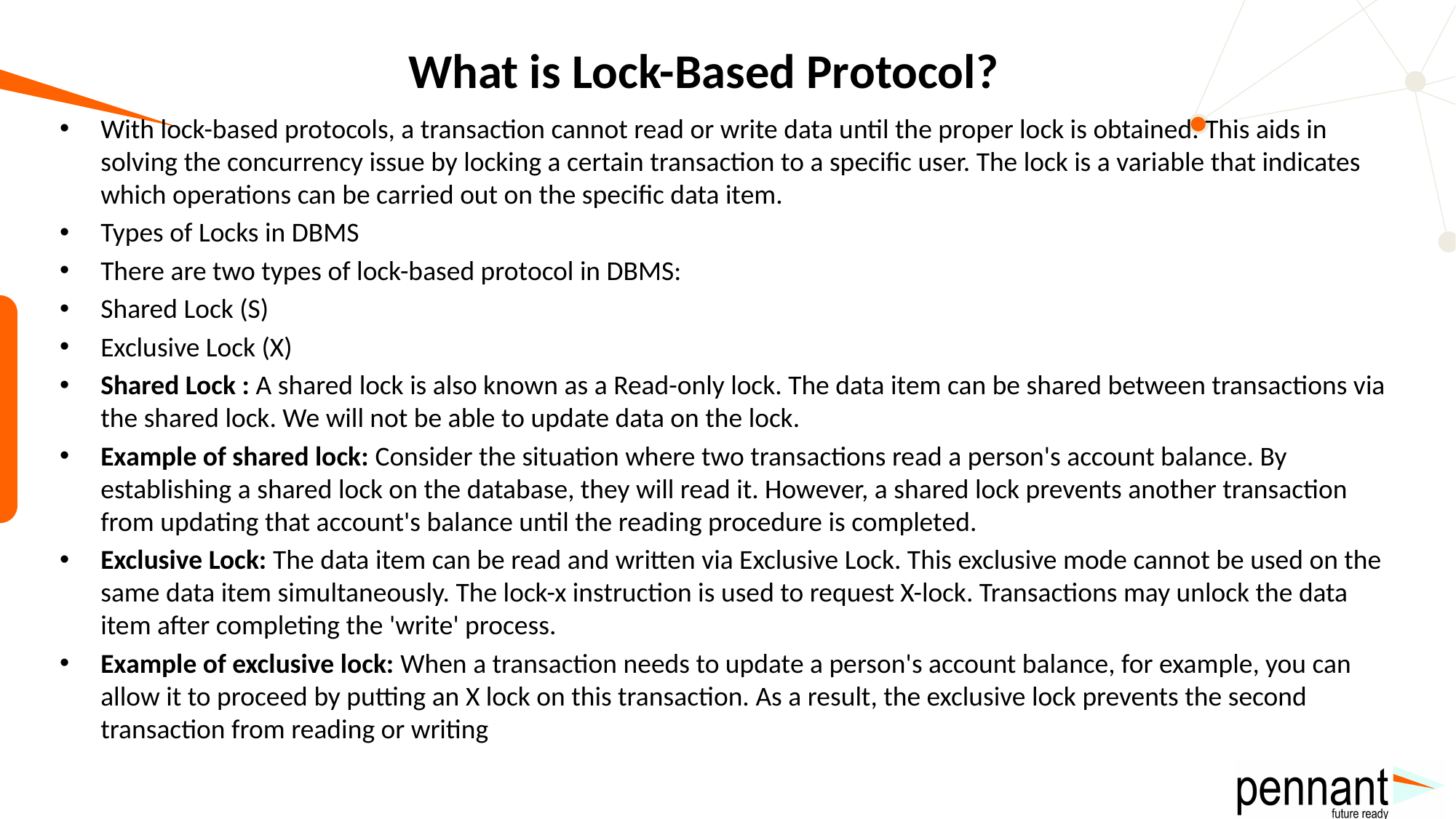

# What is Lock-Based Protocol?
With lock-based protocols, a transaction cannot read or write data until the proper lock is obtained. This aids in solving the concurrency issue by locking a certain transaction to a specific user. The lock is a variable that indicates which operations can be carried out on the specific data item.
Types of Locks in DBMS
There are two types of lock-based protocol in DBMS:
Shared Lock (S)
Exclusive Lock (X)
Shared Lock : A shared lock is also known as a Read-only lock. The data item can be shared between transactions via the shared lock. We will not be able to update data on the lock.
Example of shared lock: Consider the situation where two transactions read a person's account balance. By establishing a shared lock on the database, they will read it. However, a shared lock prevents another transaction from updating that account's balance until the reading procedure is completed.
Exclusive Lock: The data item can be read and written via Exclusive Lock. This exclusive mode cannot be used on the same data item simultaneously. The lock-x instruction is used to request X-lock. Transactions may unlock the data item after completing the 'write' process.
Example of exclusive lock: When a transaction needs to update a person's account balance, for example, you can allow it to proceed by putting an X lock on this transaction. As a result, the exclusive lock prevents the second transaction from reading or writing